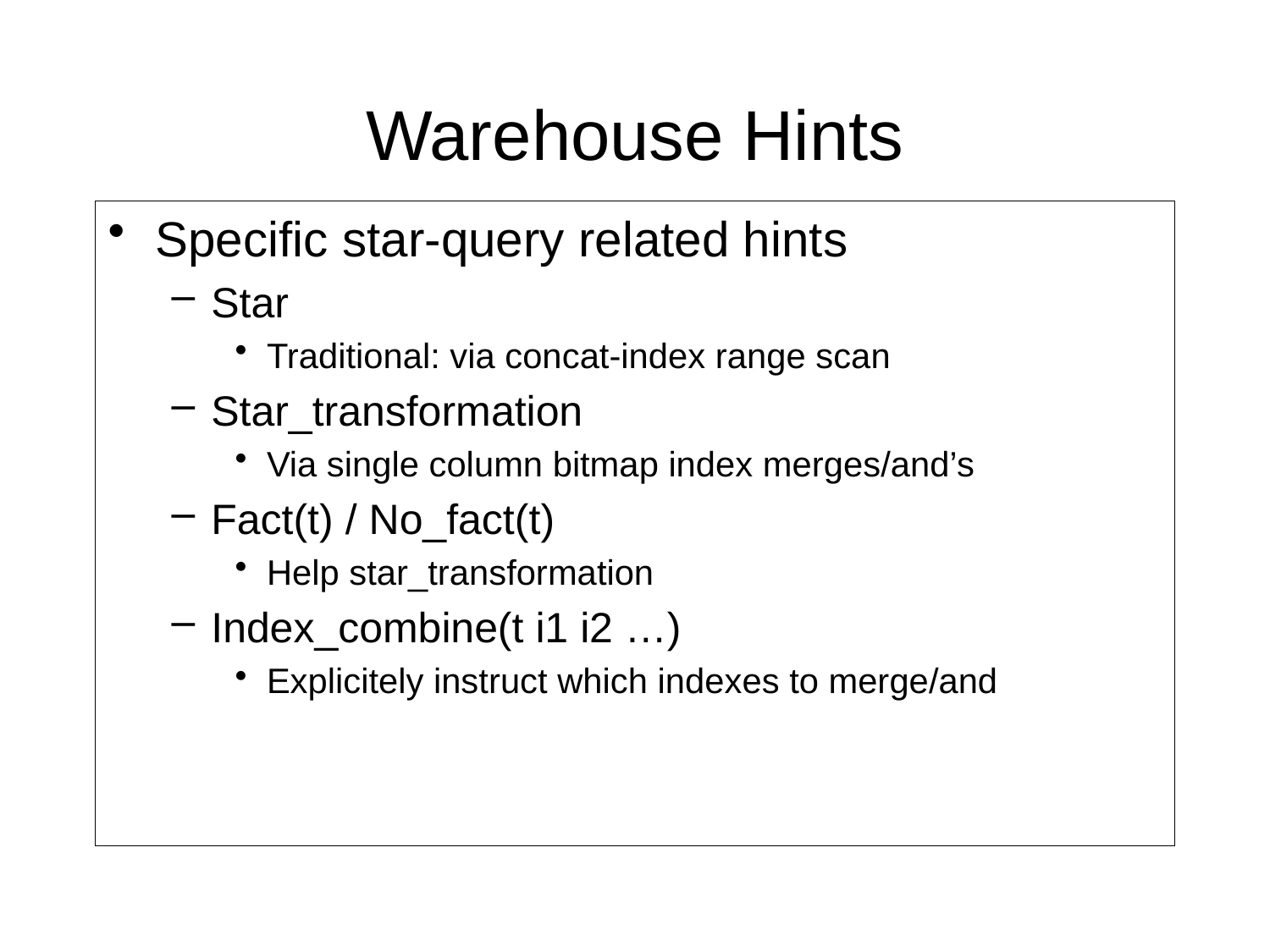

# Warehouse Hints
Specific star-query related hints
Star
Traditional: via concat-index range scan
Star_transformation
Via single column bitmap index merges/and’s
Fact(t) / No_fact(t)
Help star_transformation
Index_combine(t i1 i2 …)
Explicitely instruct which indexes to merge/and